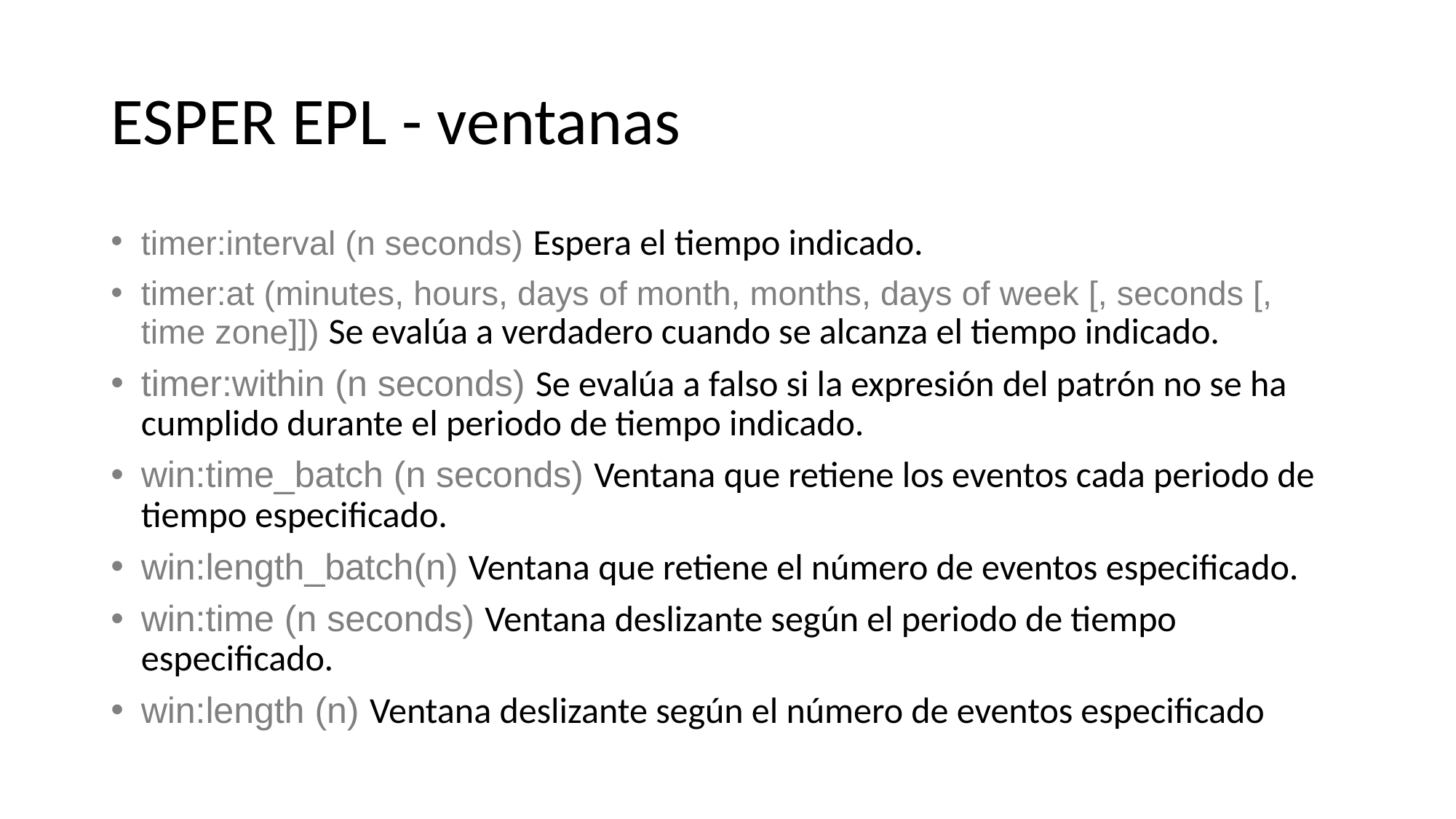

# ESPER EPL - ventanas
timer:interval (n seconds) Espera el tiempo indicado.
timer:at (minutes, hours, days of month, months, days of week [, seconds [, time zone]]) Se evalúa a verdadero cuando se alcanza el tiempo indicado.
timer:within (n seconds) Se evalúa a falso si la expresión del patrón no se ha cumplido durante el periodo de tiempo indicado.
win:time_batch (n seconds) Ventana que retiene los eventos cada periodo de tiempo especificado.
win:length_batch(n) Ventana que retiene el número de eventos especificado.
win:time (n seconds) Ventana deslizante según el periodo de tiempo especificado.
win:length (n) Ventana deslizante según el número de eventos especificado